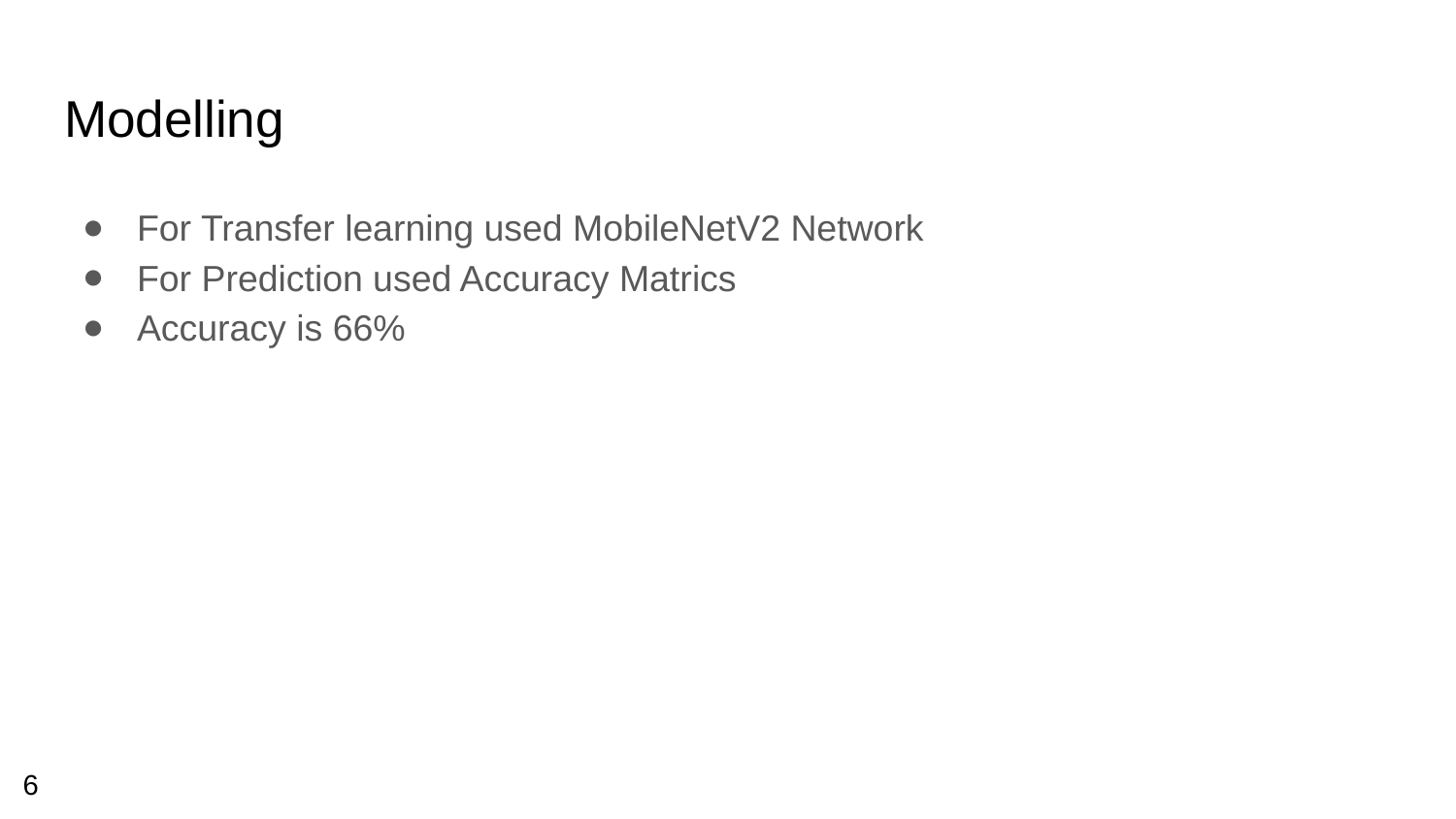

# Modelling
For Transfer learning used MobileNetV2 Network
For Prediction used Accuracy Matrics
Accuracy is 66%

6